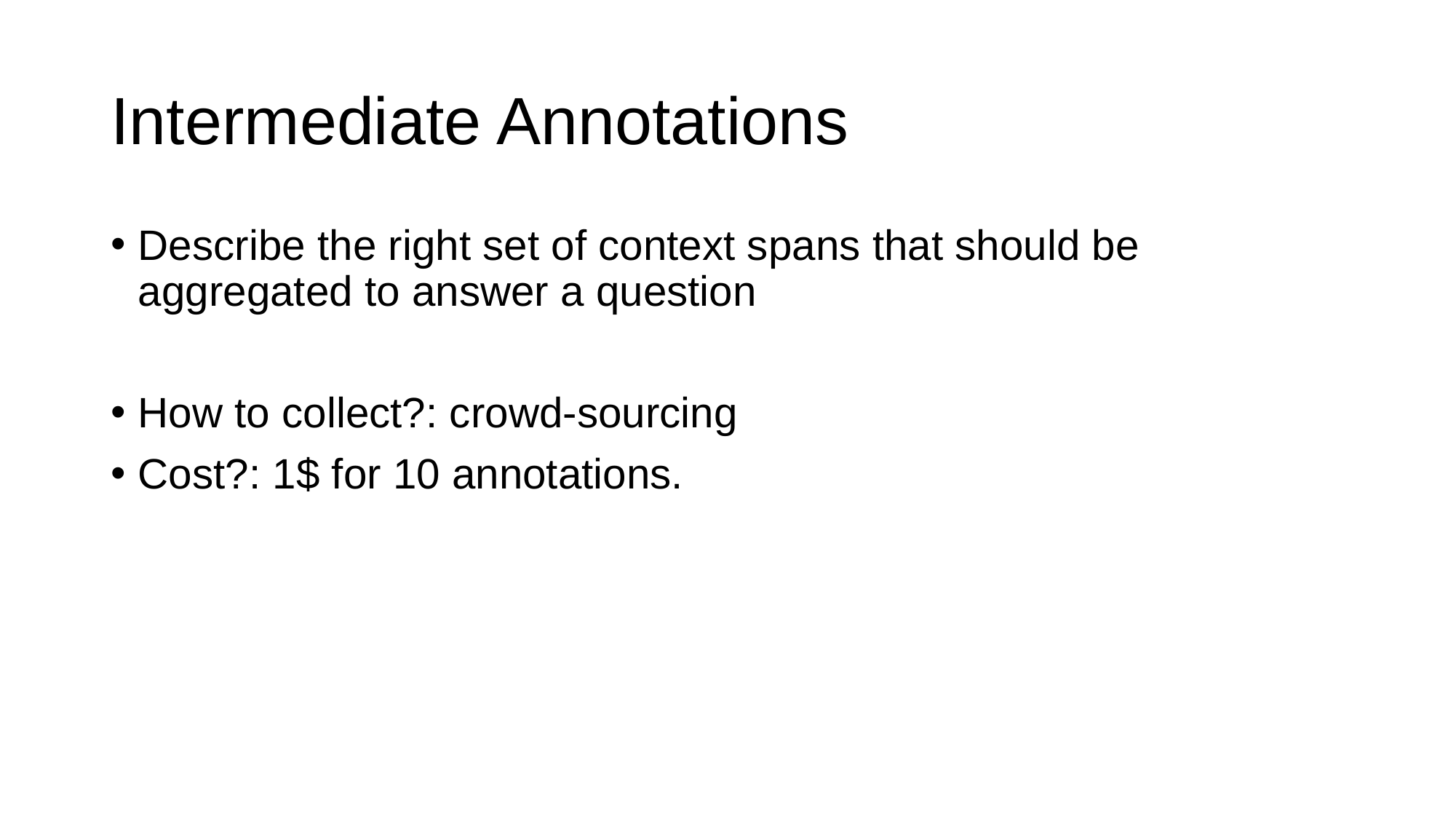

# Intermediate Annotations
Describe the right set of context spans that should be aggregated to answer a question

How to collect?: crowd-sourcing
Cost?: 1$ for 10 annotations.